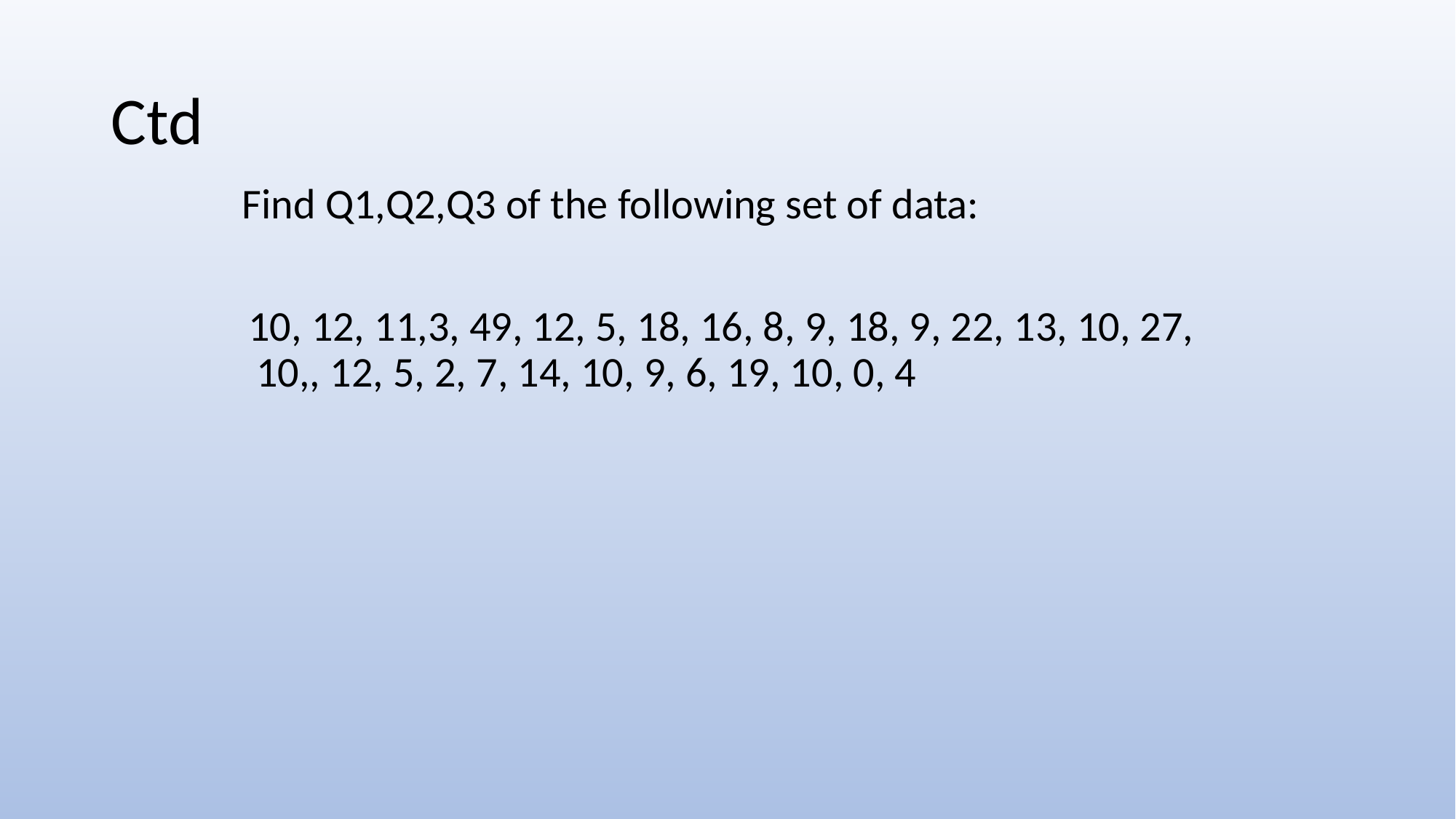

# Ctd
Find Q1,Q2,Q3 of the following set of data:

  10, 12, 11,3, 49, 12, 5, 18, 16, 8, 9, 18, 9, 22, 13, 10, 27, 10,, 12, 5, 2, 7, 14, 10, 9, 6, 19, 10, 0, 4